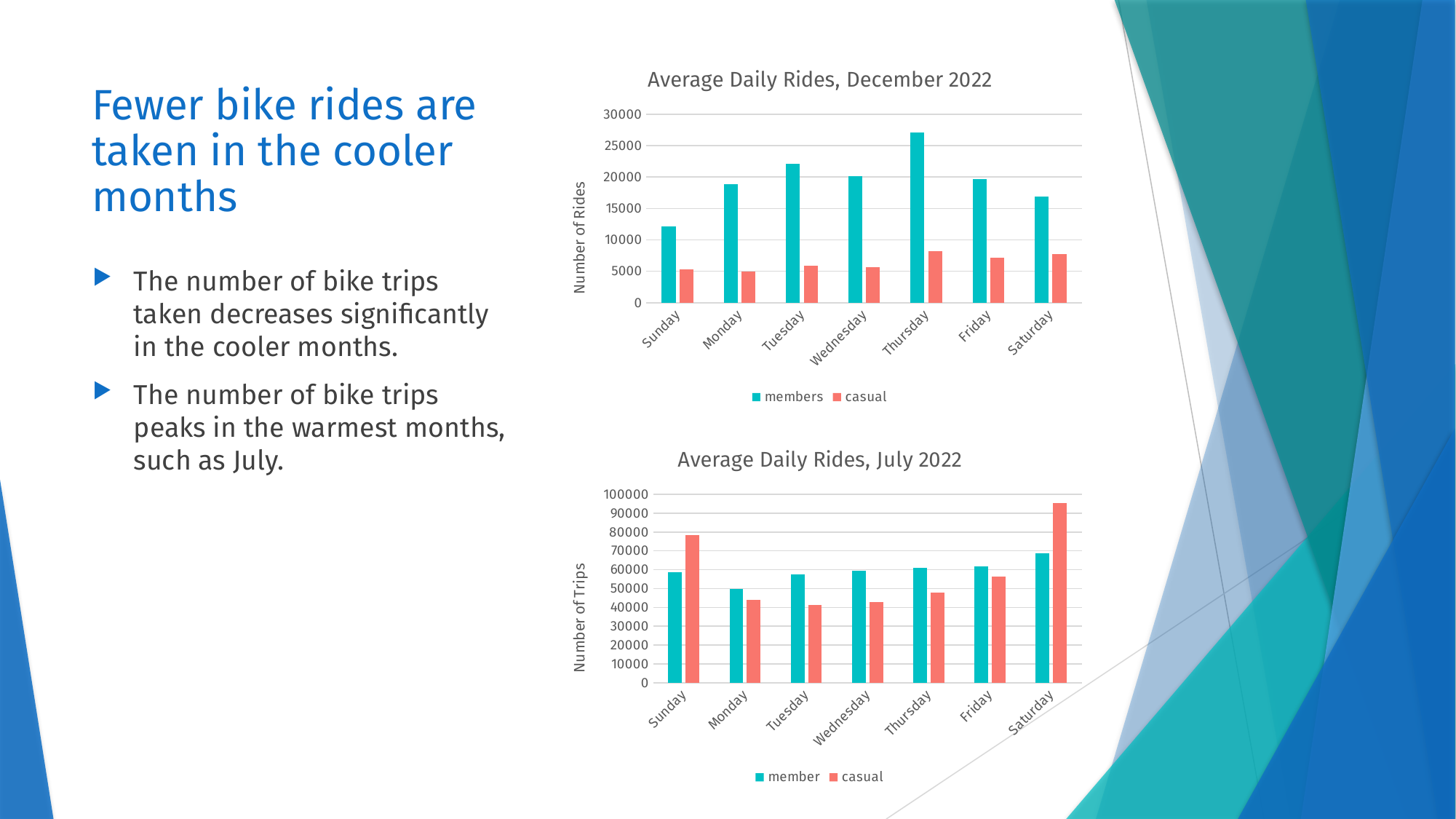

### Chart: Average Daily Rides, December 2022

| Category | members | casual |
|---|---|---|
| Sunday | 12117.0 | 5343.0 |
| Monday | 18889.0 | 4936.0 |
| Tuesday | 22108.0 | 5917.0 |
| Wednesday | 20162.0 | 5678.0 |
| Thursday | 27095.0 | 8177.0 |
| Friday | 19662.0 | 7156.0 |
| Saturday | 16879.0 | 7687.0 |
# Fewer bike rides are taken in the cooler months
The number of bike trips taken decreases significantly in the cooler months.
The number of bike trips peaks in the warmest months, such as July.

### Chart: Average Daily Rides, July 2022

| Category | member | casual |
|---|---|---|
| Sunday | 58780.0 | 78251.0 |
| Monday | 49850.0 | 43971.0 |
| Tuesday | 57524.0 | 41455.0 |
| Wednesday | 59611.0 | 42850.0 |
| Thursday | 61155.0 | 47793.0 |
| Friday | 61644.0 | 56505.0 |
| Saturday | 68869.0 | 95230.0 |